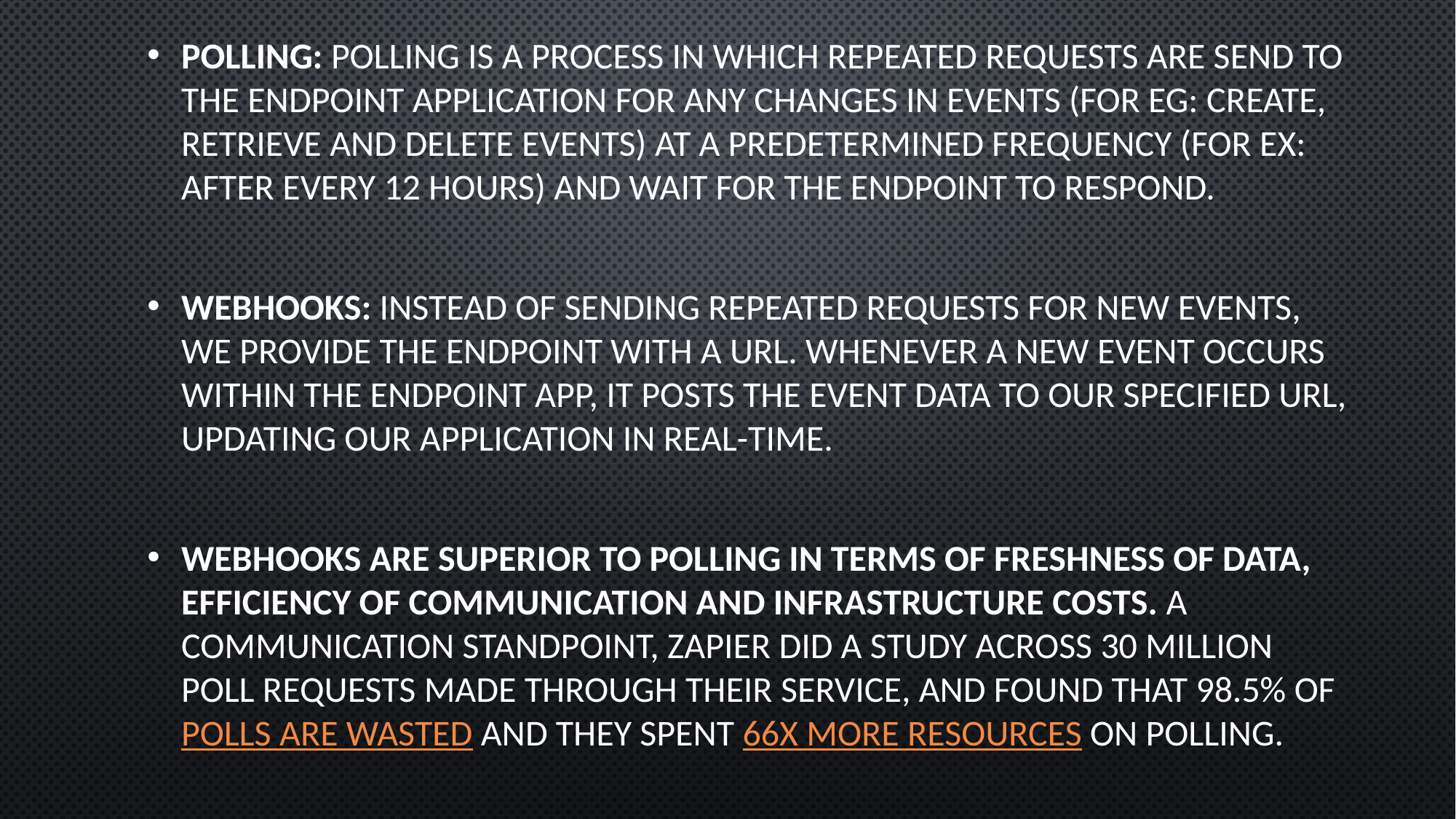

Polling: Polling is a process in which repeated requests are send to the endpoint application for any changes in events (for eg: Create, Retrieve and Delete events) at a predetermined frequency (for ex: after every 12 hours) and wait for the endpoint to respond.

Webhooks: Instead of sending repeated requests for new events, we provide the endpoint with a URL. Whenever a new event occurs within the endpoint app, it posts the event data to our specified URL, updating our application in real-time.

Webhooks are superior to polling in terms of freshness of data, efficiency of communication and infrastructure costs. A communication standpoint, Zapier did a study across 30 million poll requests made through their service, and found that 98.5% of polls are wasted and they spent 66x more resources on polling.